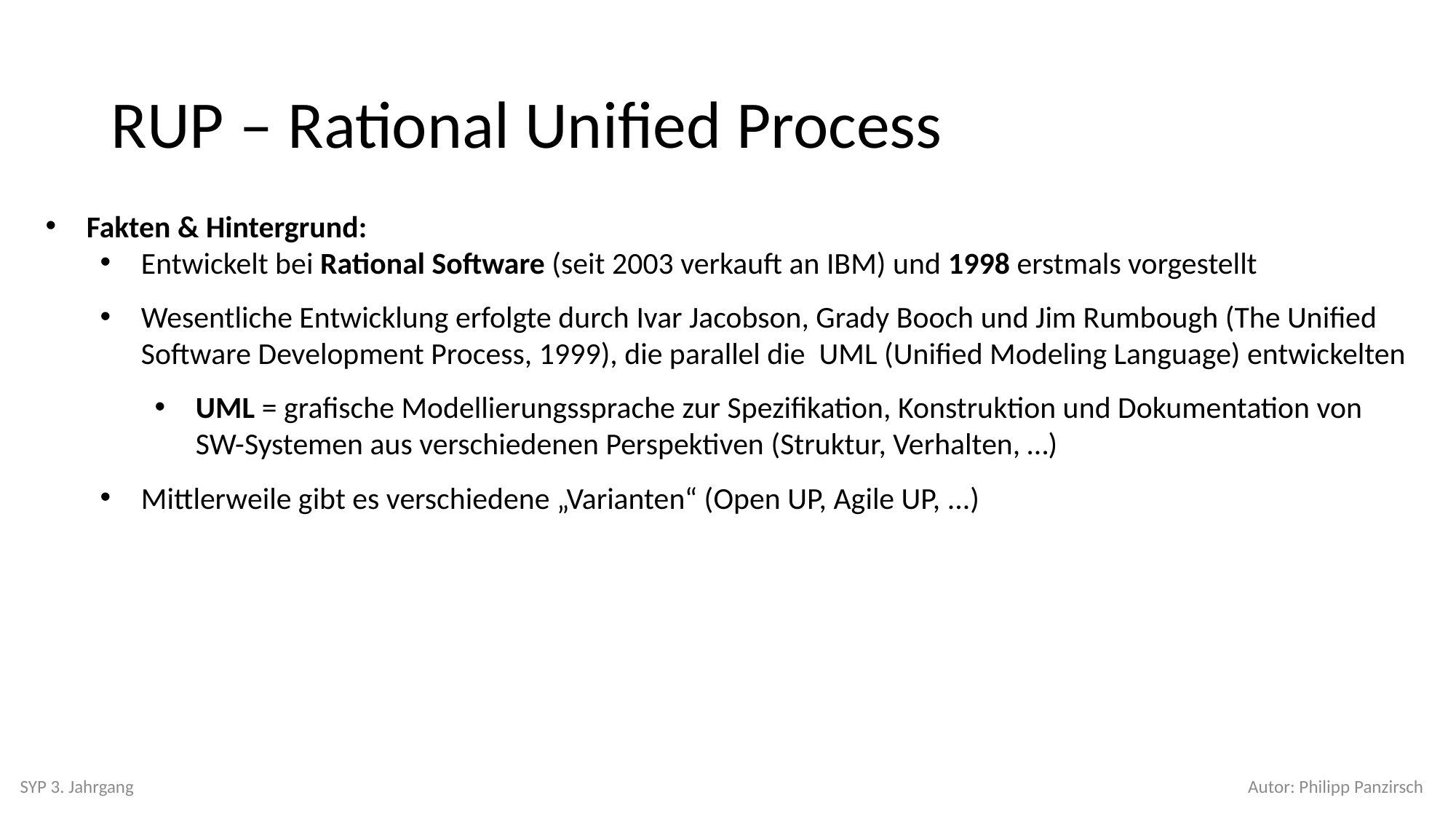

# RUP – Rational Unified Process
Fakten & Hintergrund:
Entwickelt bei Rational Software (seit 2003 verkauft an IBM) und 1998 erstmals vorgestellt
Wesentliche Entwicklung erfolgte durch Ivar Jacobson, Grady Booch und Jim Rumbough (The Unified Software Development Process, 1999), die parallel die  UML (Unified Modeling Language) entwickelten
UML = grafische Modellierungssprache zur Spezifikation, Konstruktion und Dokumentation von SW-Systemen aus verschiedenen Perspektiven (Struktur, Verhalten, …)
Mittlerweile gibt es verschiedene „Varianten“ (Open UP, Agile UP, ...)

SYP 3. Jahrgang
Autor: Philipp Panzirsch